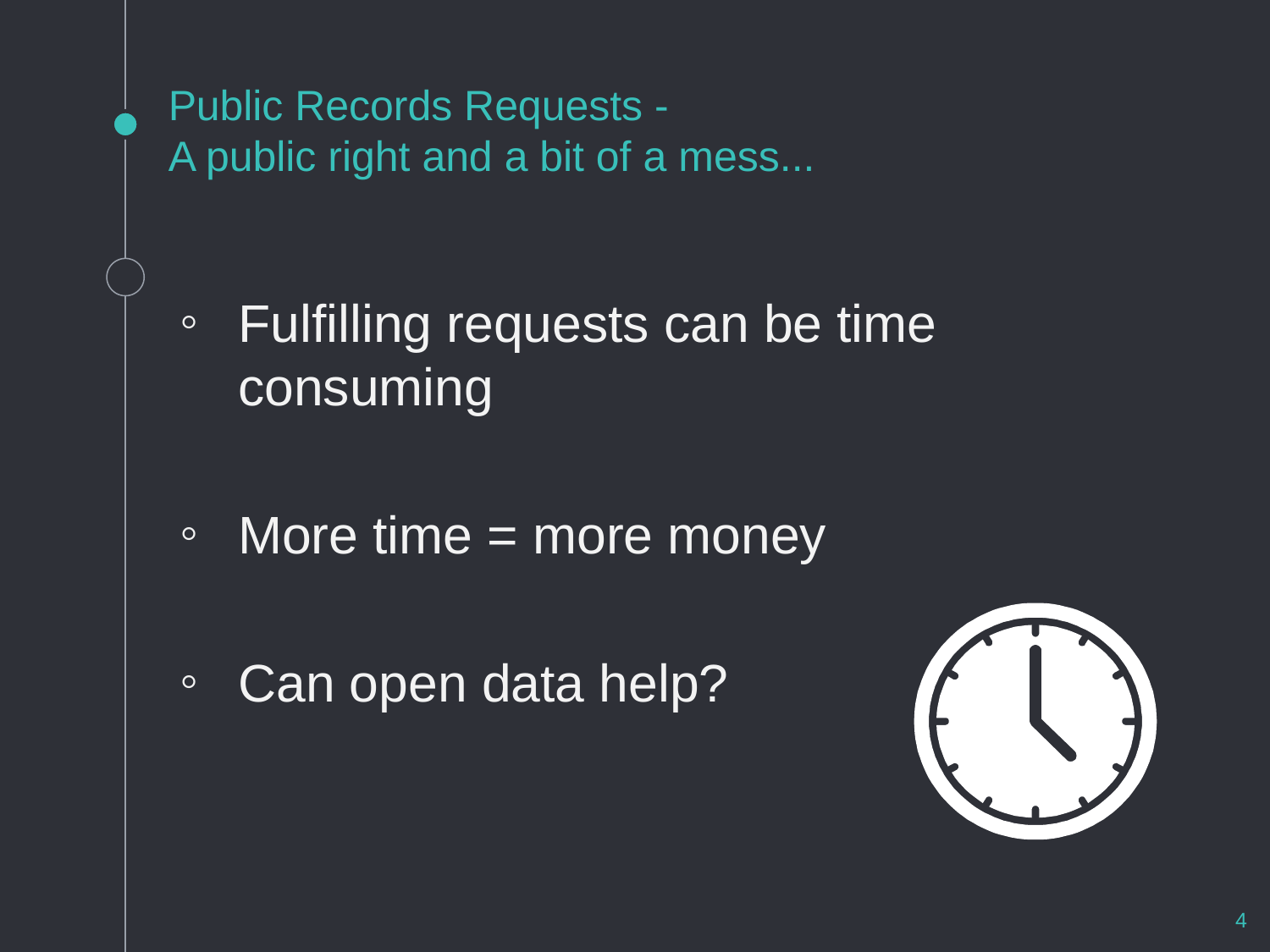

# Public Records Requests -
A public right and a bit of a mess...
Fulfilling requests can be time consuming

More time = more money

Can open data help?

4